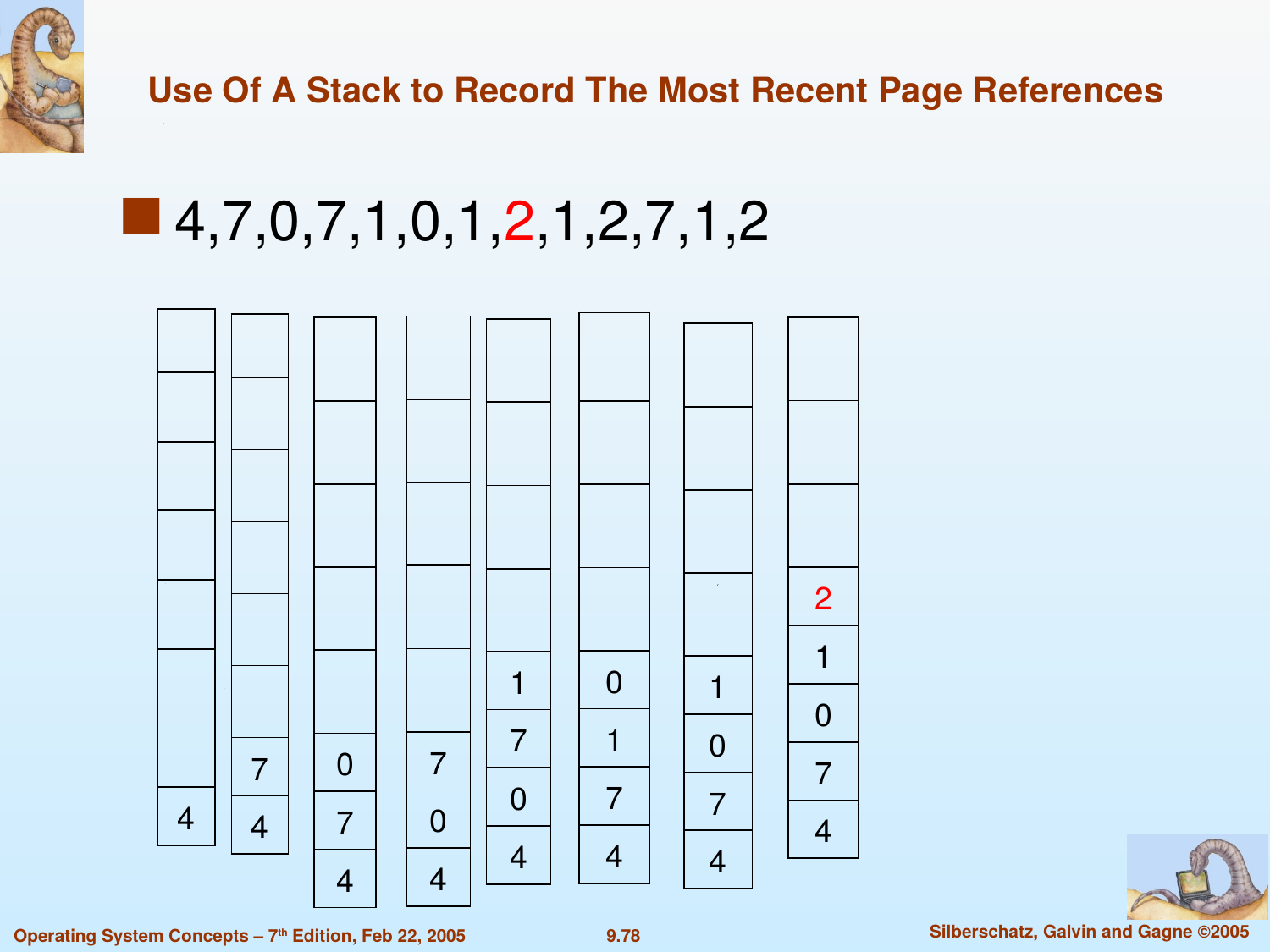

Use Of A Stack to Record The Most Recent Page References
4,7,0,7,1,0,1,2,1,2,7,1,2
|  |
| --- |
|  |
|  |
|  |
|  |
|  |
|  |
| 4 |
|  |
| --- |
|  |
|  |
|  |
| 0 |
| 1 |
| 7 |
| 4 |
|  |
| --- |
|  |
|  |
|  |
|  |
|  |
| 7 |
| 4 |
|  |
| --- |
|  |
|  |
|  |
|  |
| 7 |
| 0 |
| 4 |
|  |
| --- |
|  |
|  |
| 2 |
| 1 |
| 0 |
| 7 |
| 4 |
|  |
| --- |
|  |
|  |
|  |
|  |
| 0 |
| 7 |
| 4 |
|  |
| --- |
|  |
|  |
|  |
| 1 |
| 7 |
| 0 |
| 4 |
|  |
| --- |
|  |
|  |
|  |
| 1 |
| 0 |
| 7 |
| 4 |